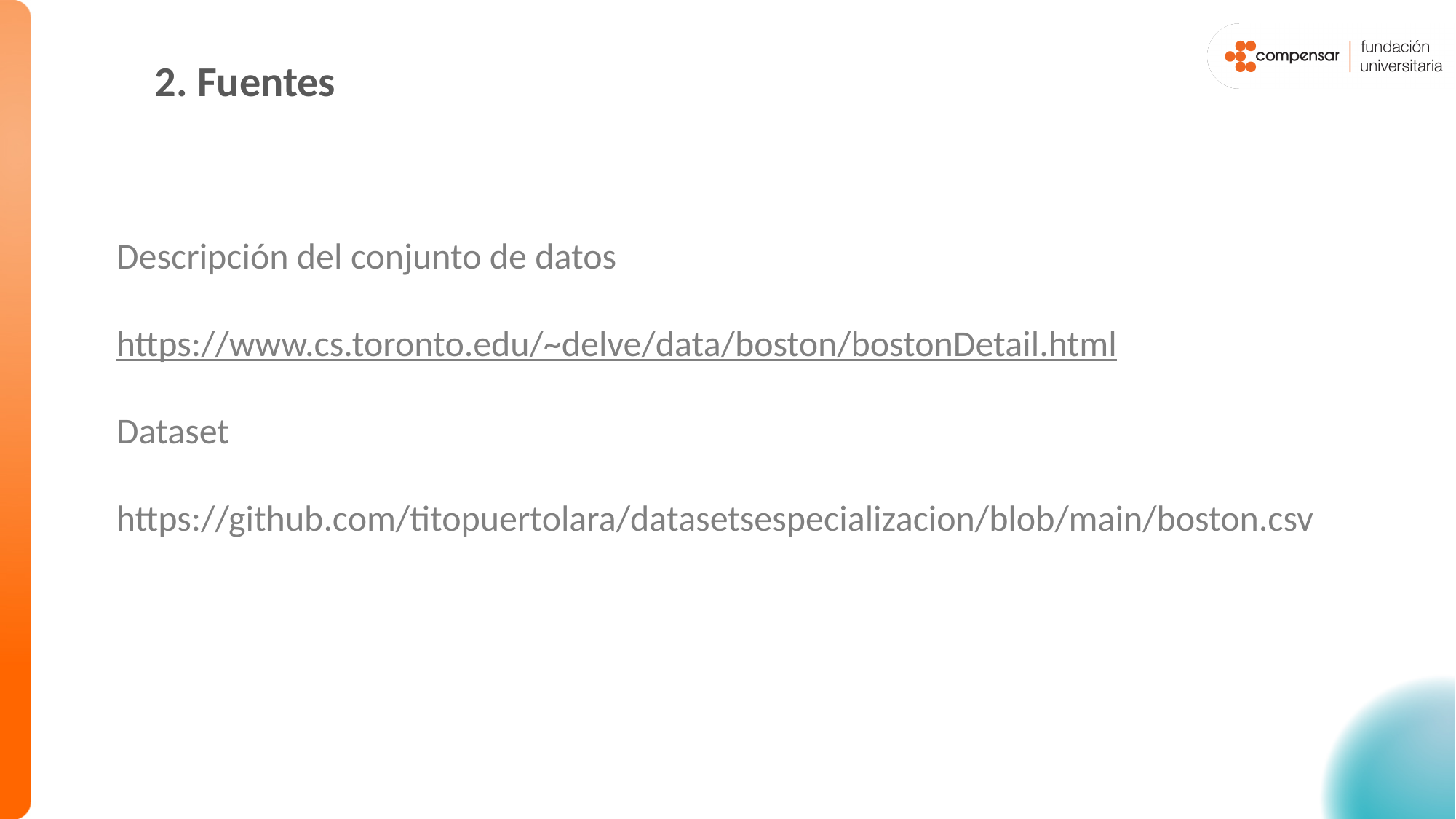

2. Fuentes
Descripción del conjunto de datos

https://www.cs.toronto.edu/~delve/data/boston/bostonDetail.html

Dataset

https://github.com/titopuertolara/datasetsespecializacion/blob/main/boston.csv